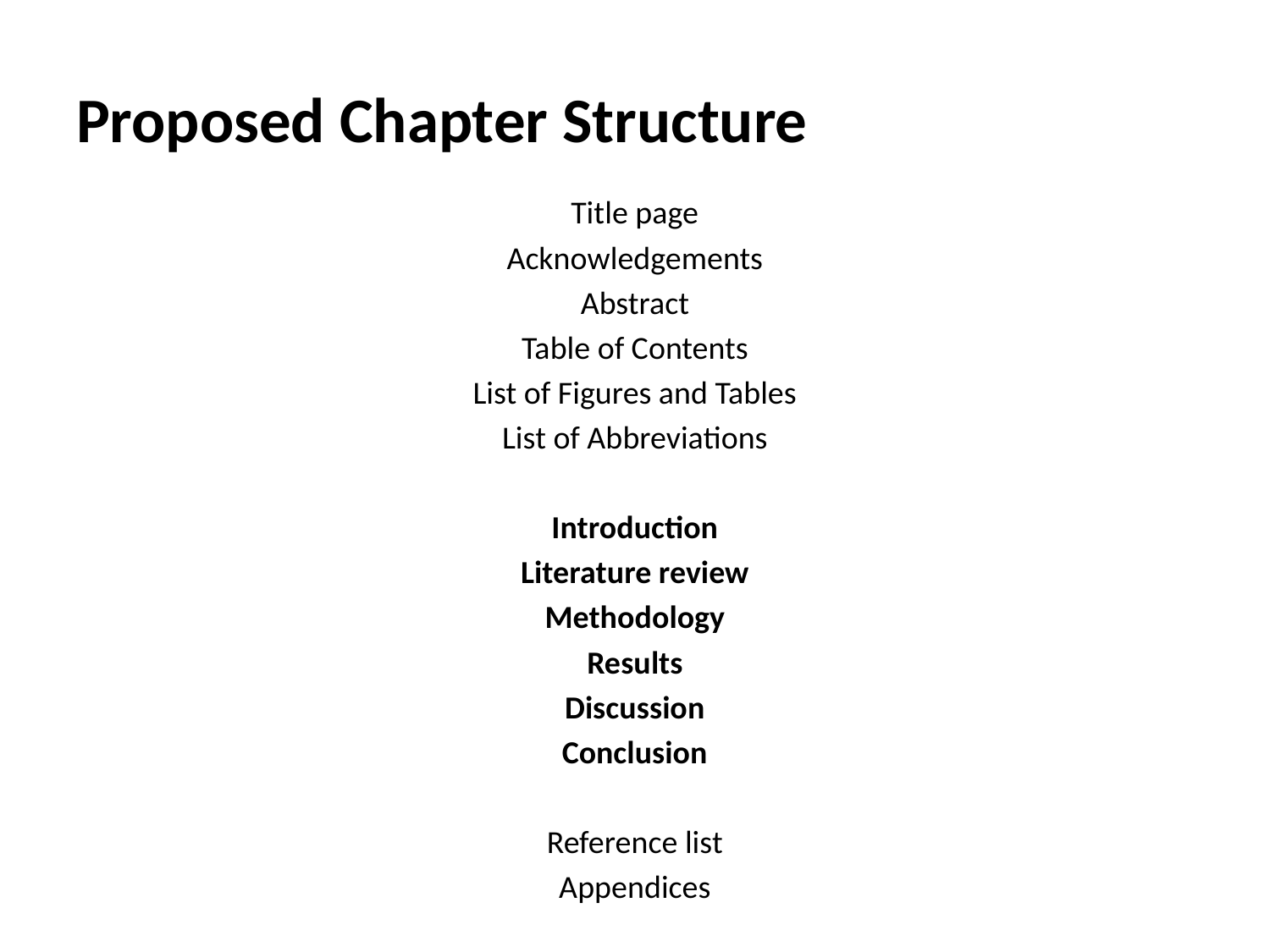

# Proposed Chapter Structure
Title page
Acknowledgements
Abstract
Table of Contents
List of Figures and Tables
List of Abbreviations

Introduction
Literature review
Methodology
Results
Discussion
Conclusion

Reference list
Appendices